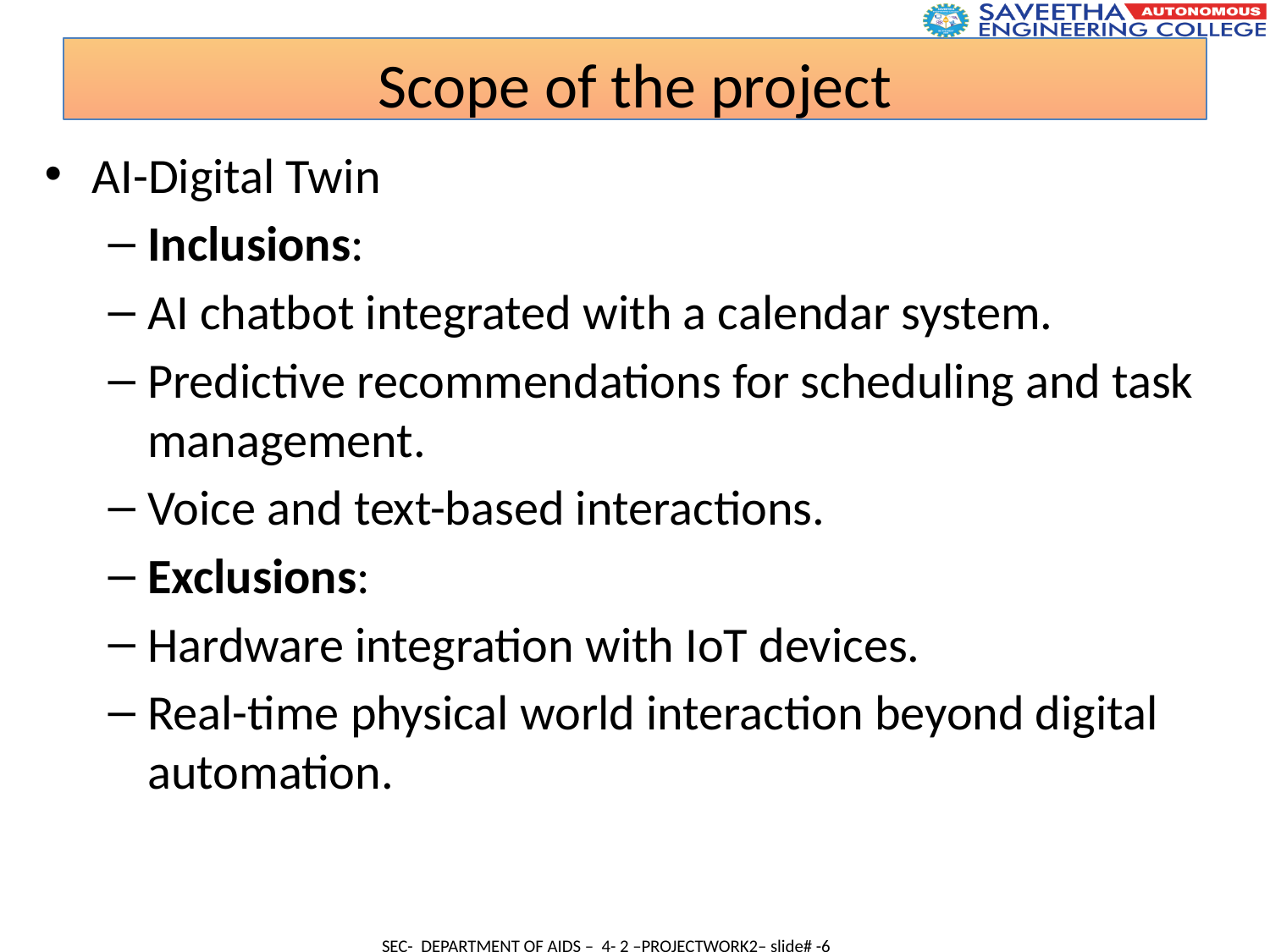

Scope of the project
AI-Digital Twin
Inclusions:
AI chatbot integrated with a calendar system.
Predictive recommendations for scheduling and task management.
Voice and text-based interactions.
Exclusions:
Hardware integration with IoT devices.
Real-time physical world interaction beyond digital automation.